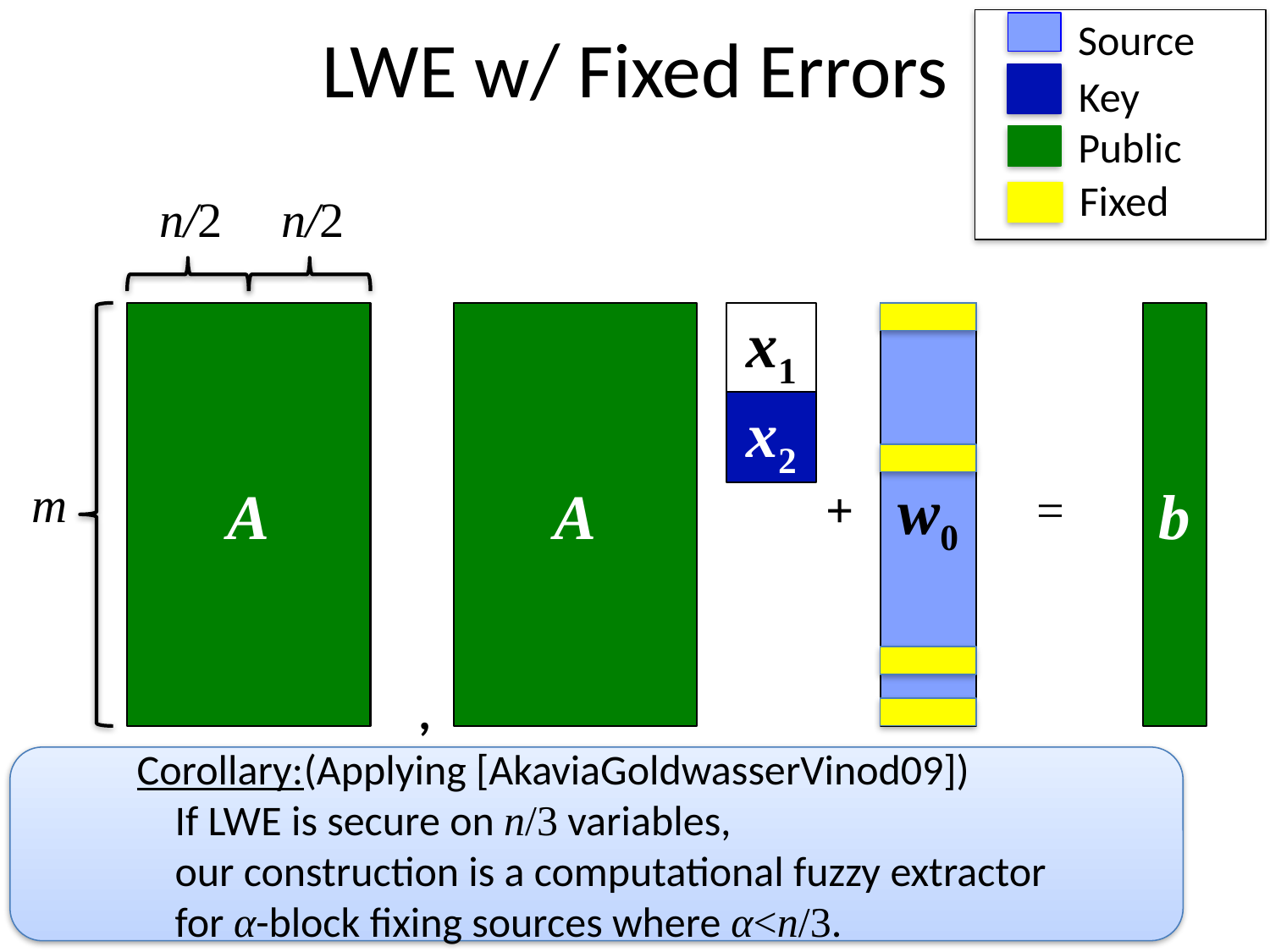

# LWE w/ Fixed Errors
Source

Key

Public

Fixed

n/2

n/2

m
A
A
x1
w0

e
b
x2

+
=

,

Corollary:(Applying [AkaviaGoldwasserVinod09])
    If LWE is secure on n/3 variables,
    our construction is a computational fuzzy extractor
    for α-block fixing sources where α<n/3.